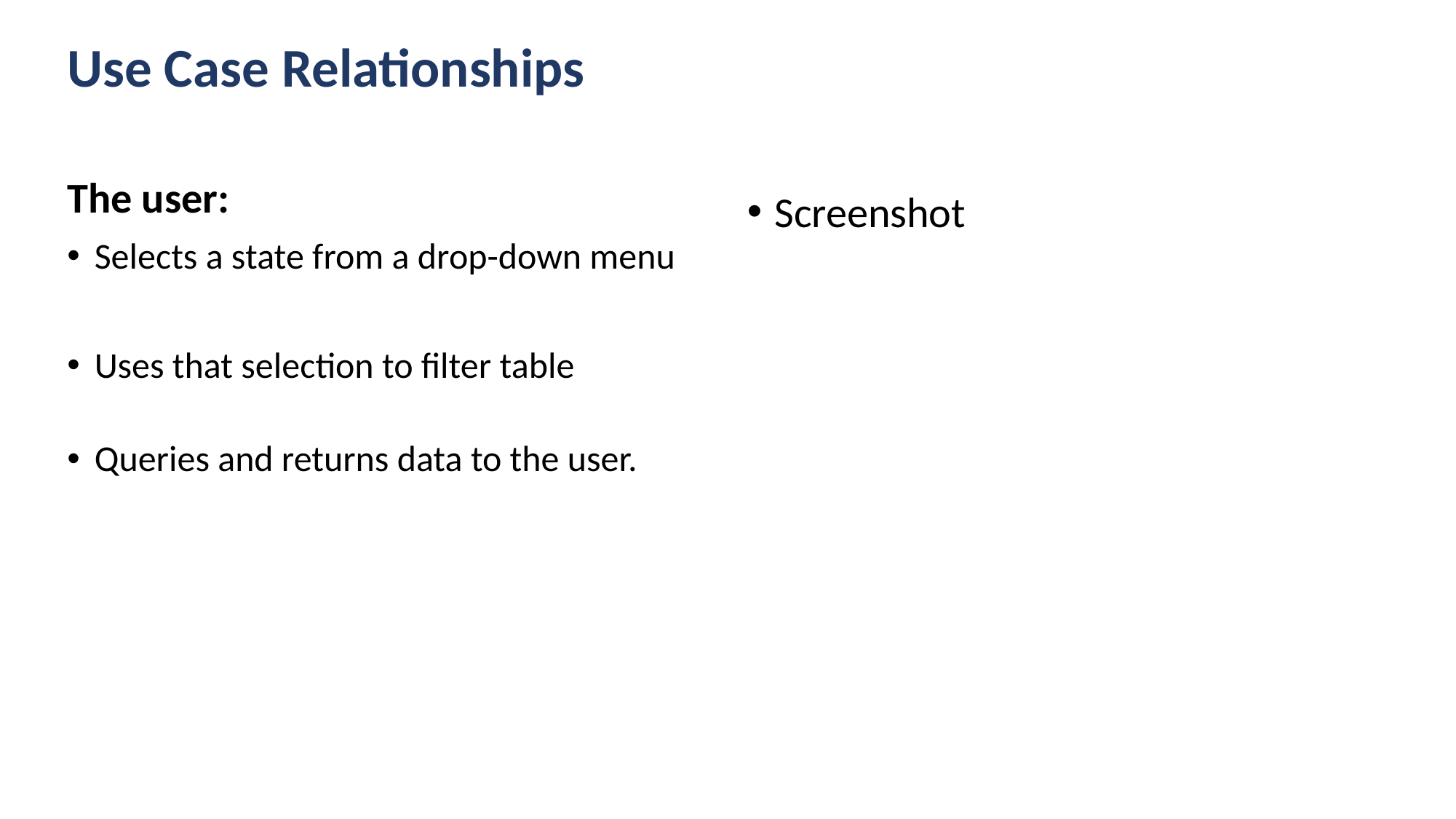

# Use Case Relationships
The user:
Selects a state from a drop-down menu

Uses that selection to filter table

Queries and returns data to the user.

Screenshot